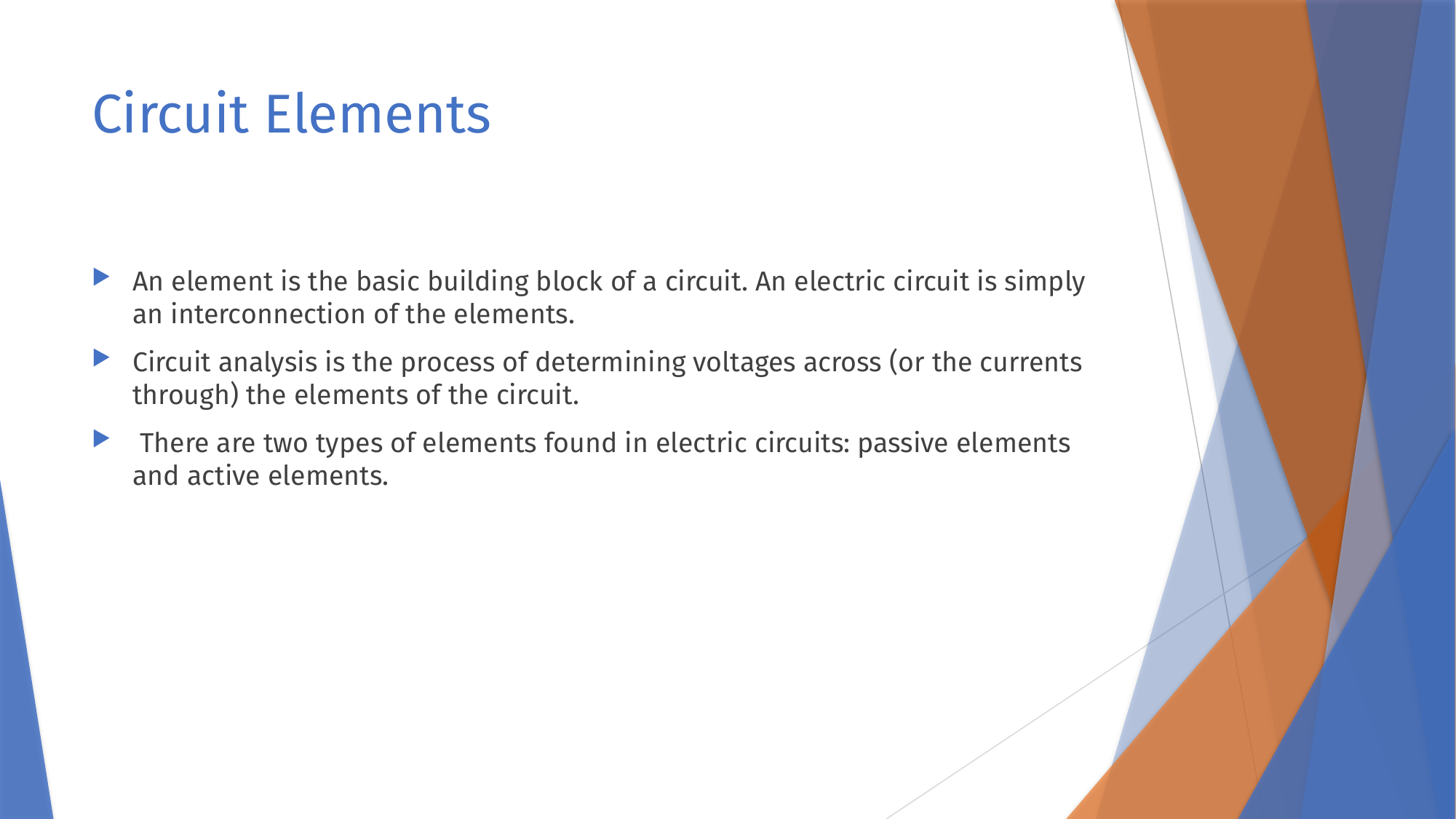

# Circuit Elements
An element is the basic building block of a circuit. An electric circuit is simply an interconnection of the elements.
Circuit analysis is the process of determining voltages across (or the currents through) the elements of the circuit.
 There are two types of elements found in electric circuits: passive elements and active elements.